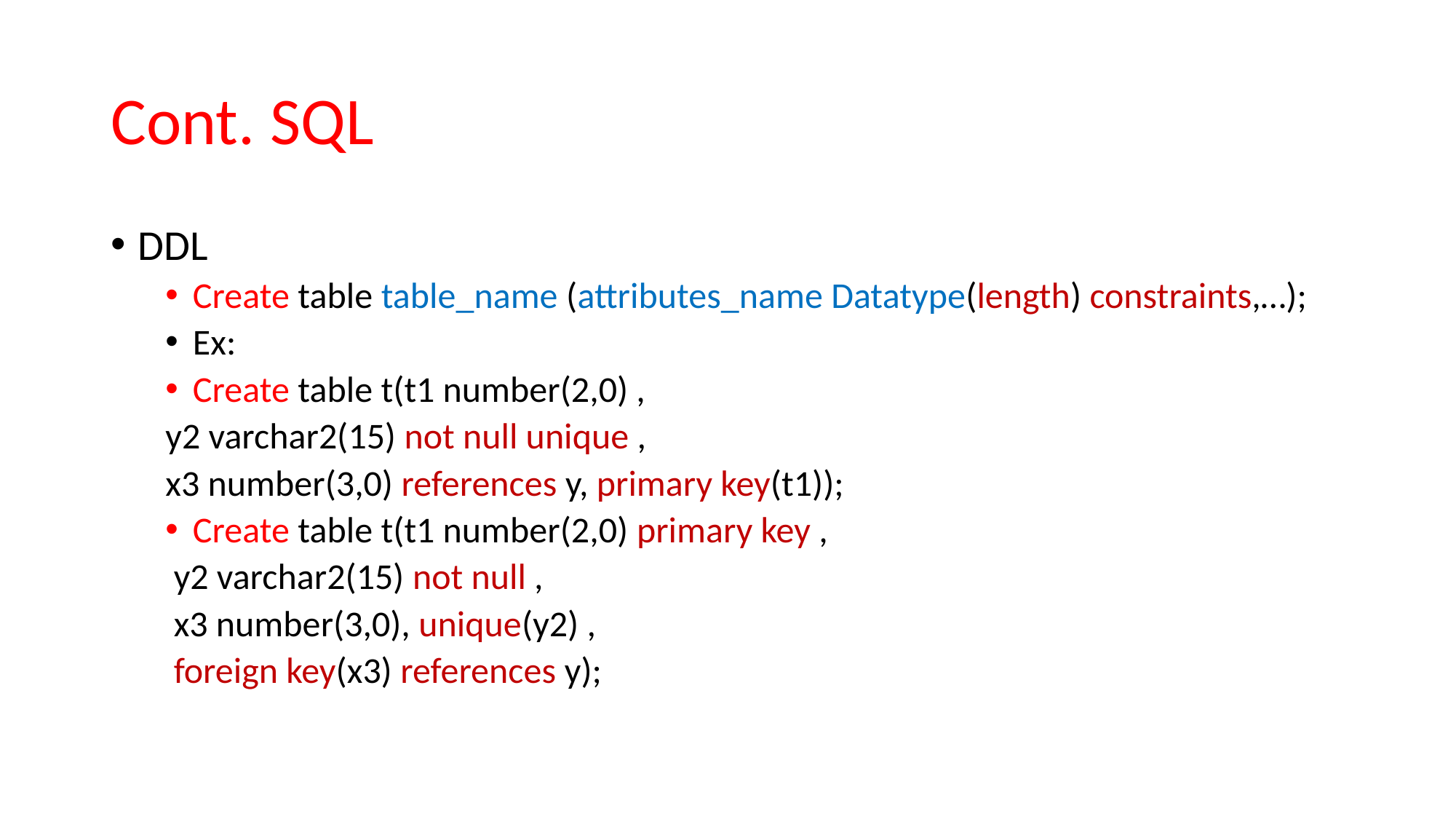

# Cont. SQL
DDL
Create table table_name (attributes_name Datatype(length) constraints,…);
Ex:
Create table t(t1 number(2,0) ,
y2 varchar2(15) not null unique ,
x3 number(3,0) references y, primary key(t1));
Create table t(t1 number(2,0) primary key ,
 y2 varchar2(15) not null ,
 x3 number(3,0), unique(y2) ,
 foreign key(x3) references y);